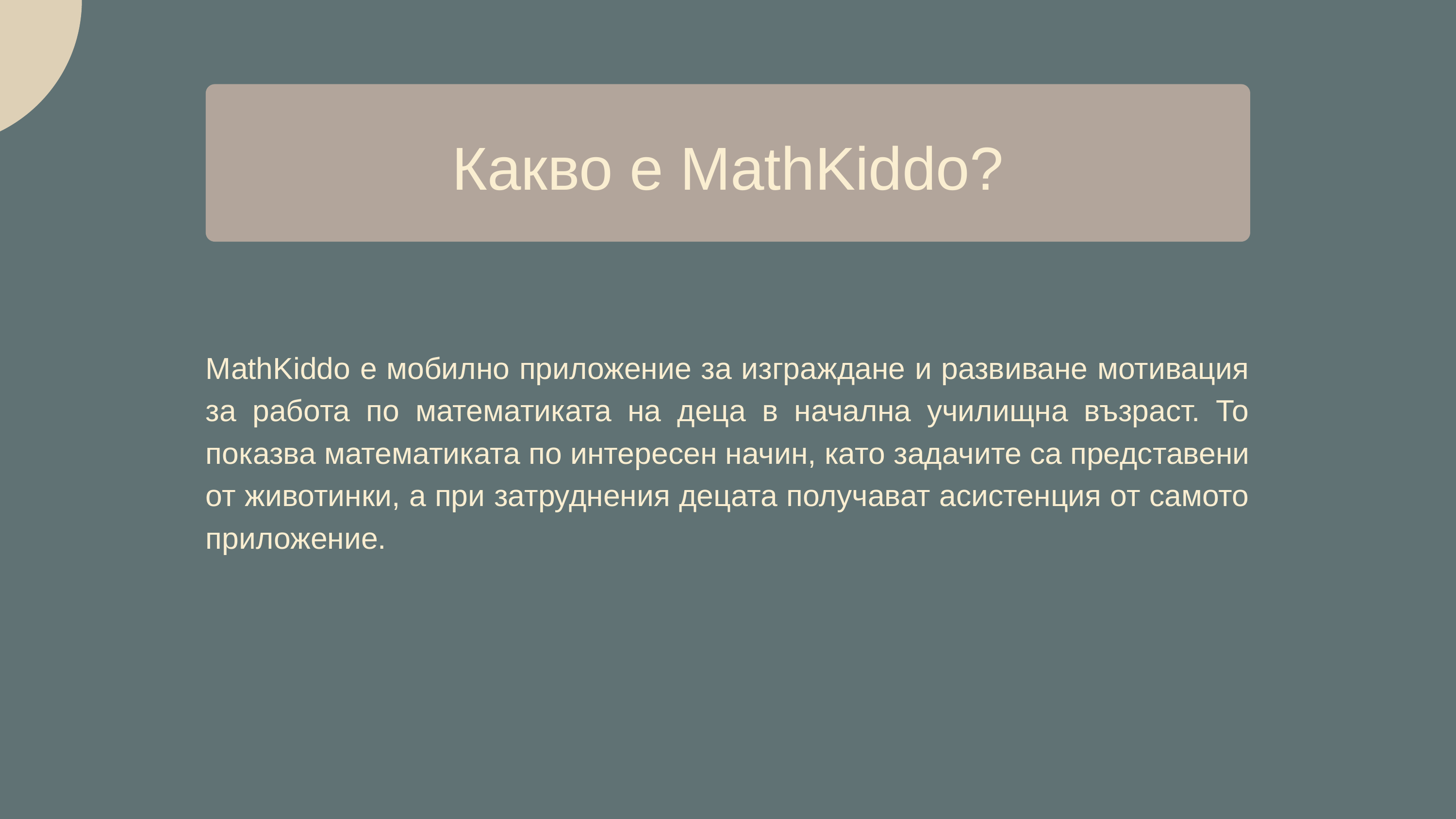

Какво е MathKiddo?
MathKiddo е мобилно приложение за изграждане и развиване мотивация за работа по математиката на деца в начална училищна възраст. То показва математиката по интересен начин, като задачите са представени от животинки, а при затруднения децата получават асистенция от самото приложение.